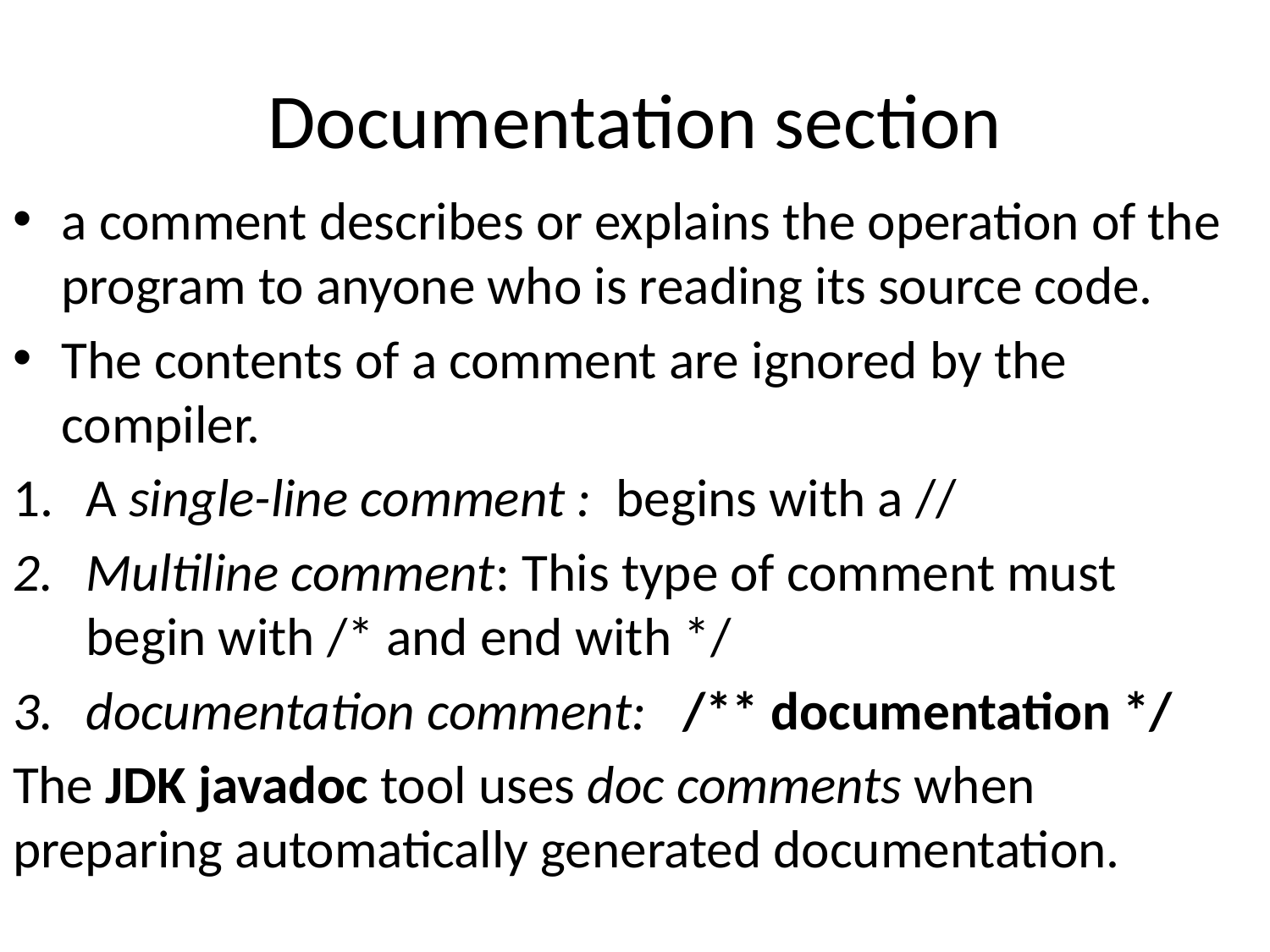

# Documentation section
a comment describes or explains the operation of the program to anyone who is reading its source code.
The contents of a comment are ignored by the compiler.
A single-line comment :  begins with a //
Multiline comment: This type of comment must begin with /* and end with */
documentation comment:   /** documentation */
The JDK javadoc tool uses doc comments when preparing automatically generated documentation.